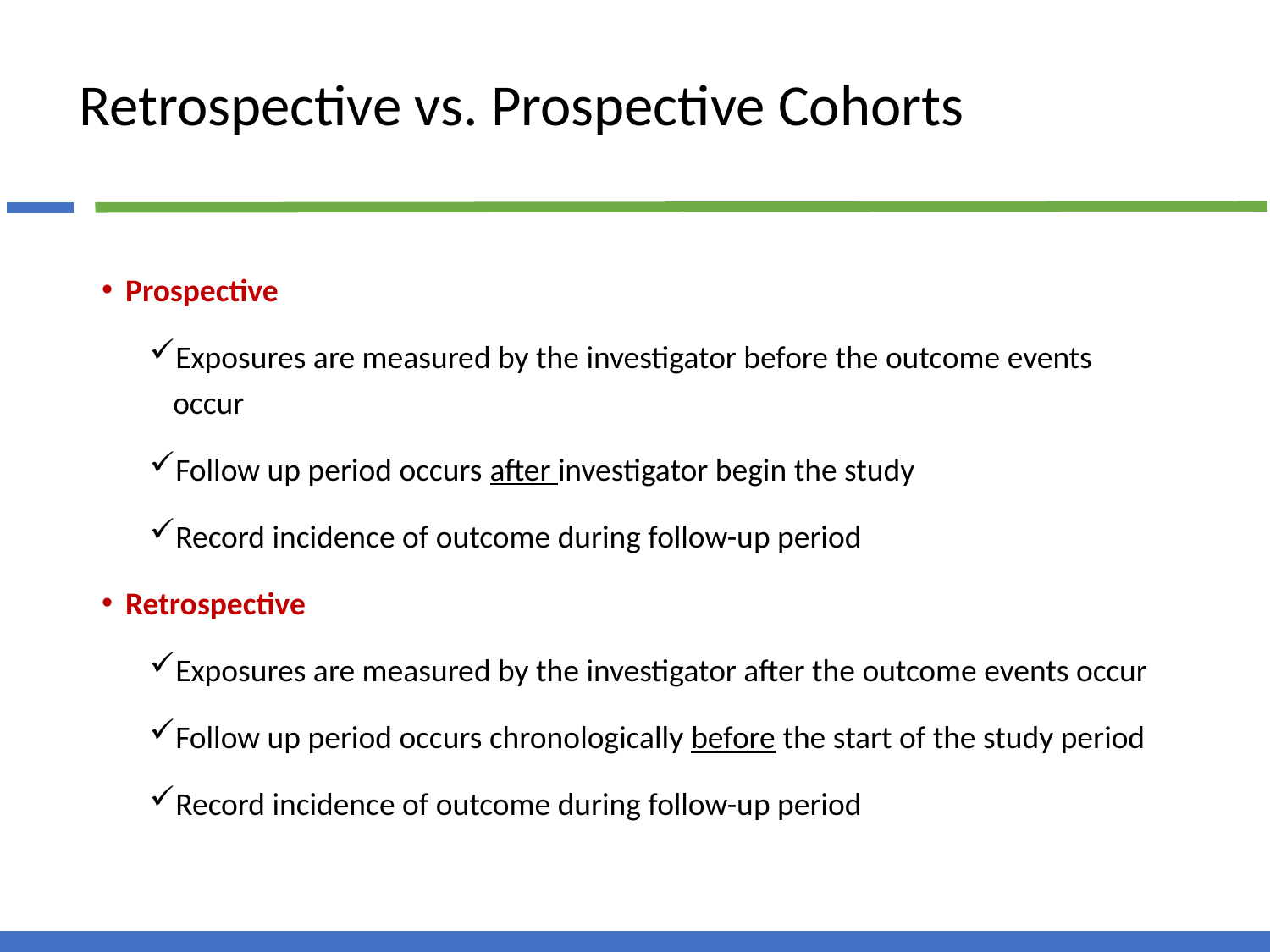

# Retrospective vs. Prospective Cohorts
Prospective
Exposures are measured by the investigator before the outcome events occur
Follow up period occurs after investigator begin the study
Record incidence of outcome during follow-up period
Retrospective
Exposures are measured by the investigator after the outcome events occur
Follow up period occurs chronologically before the start of the study period
Record incidence of outcome during follow-up period